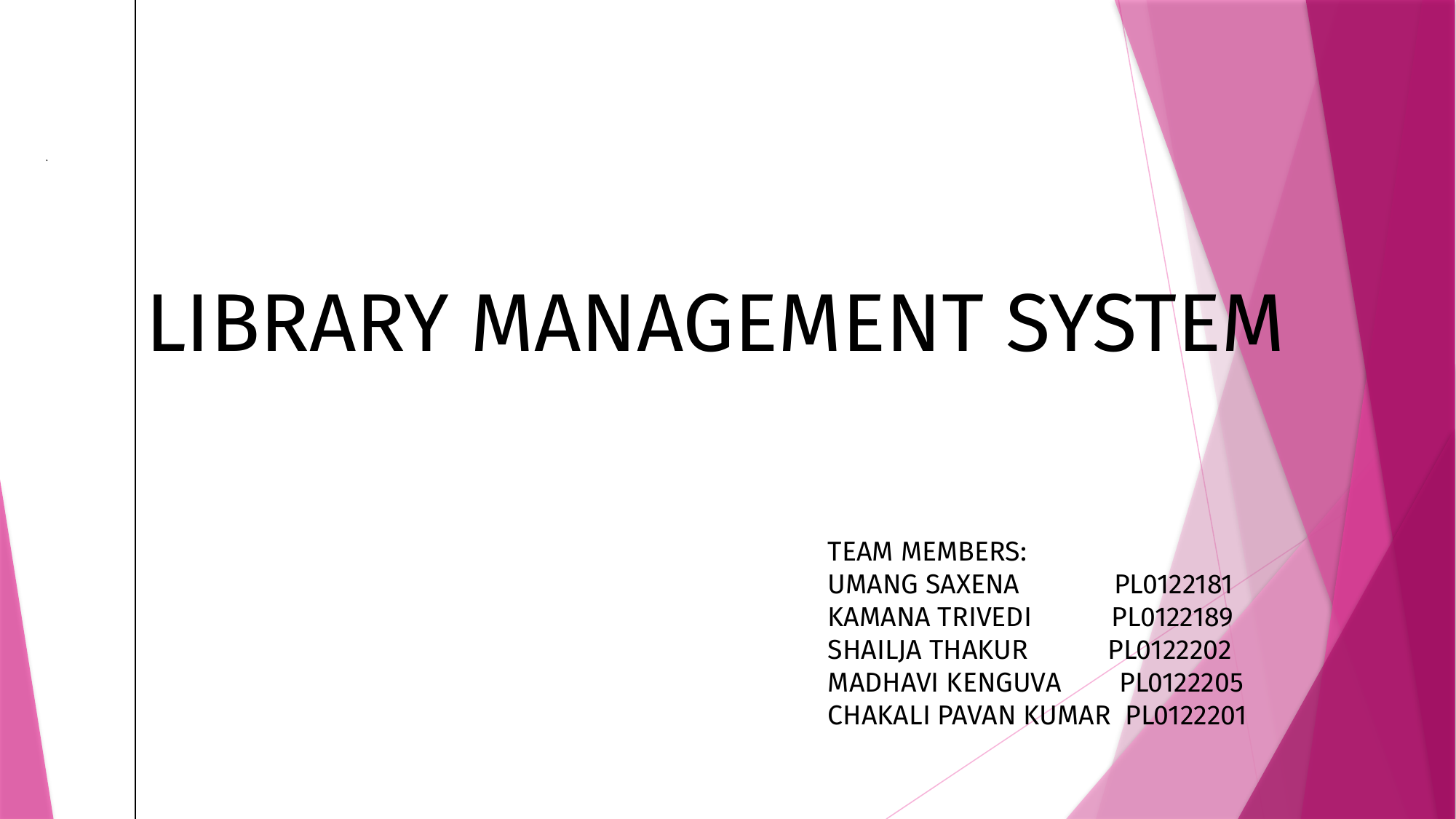

LIBRARY MANAGEMENT SYSTEM
TEAM MEMBERS:
UMANG SAXENA             PL0122181
KAMANA TRIVEDI           PL0122189
SHAILJA THAKUR           PL0122202
MADHAVI KENGUVA        PL0122205
CHAKALI PAVAN KUMAR  PL0122201